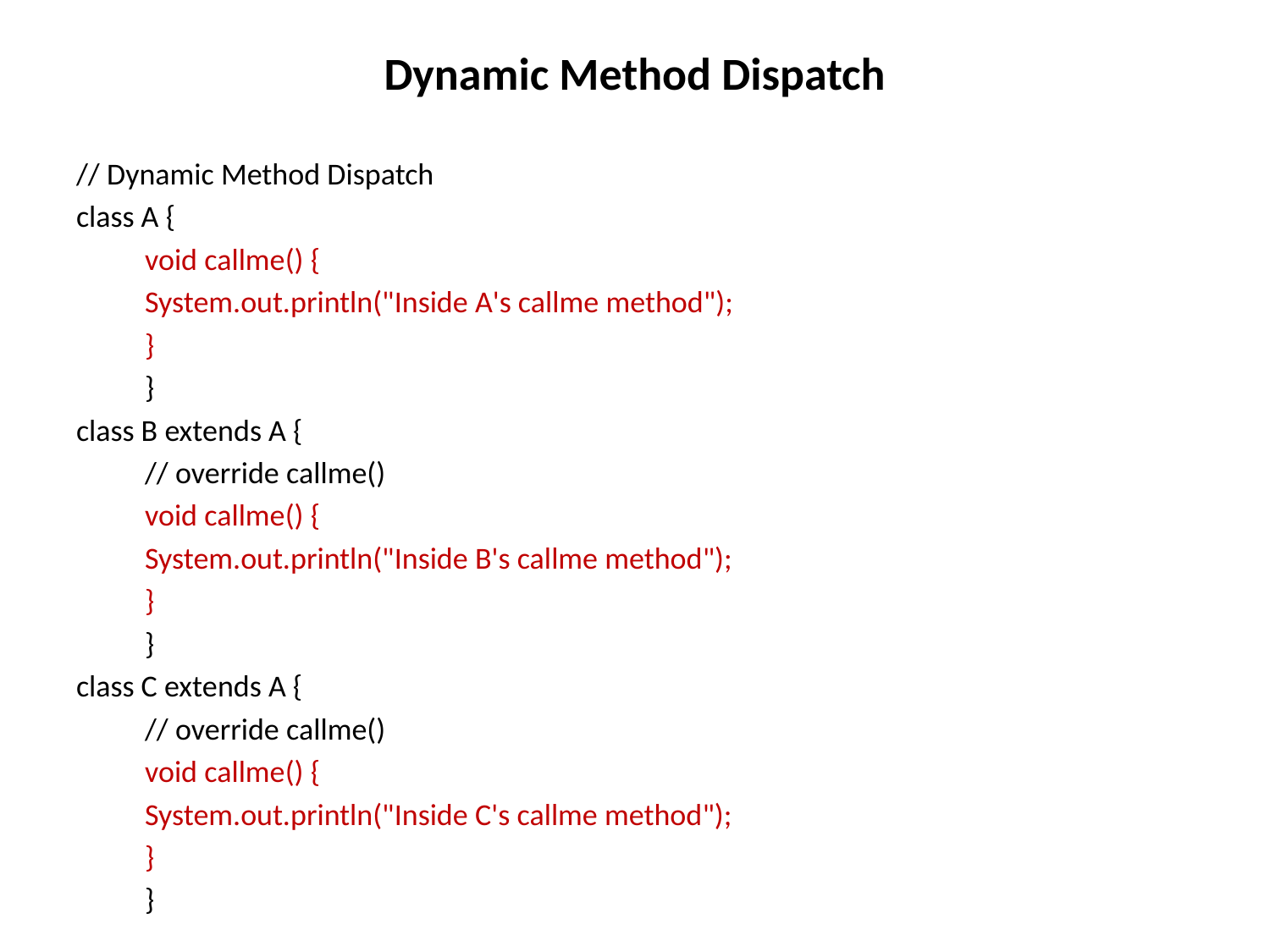

# Dynamic Method Dispatch
// Dynamic Method Dispatch
class A {
	void callme() {
	System.out.println("Inside A's callme method");
	}
	}
class B extends A {
	// override callme()
	void callme() {
	System.out.println("Inside B's callme method");
	}
	}
class C extends A {
	// override callme()
	void callme() {
	System.out.println("Inside C's callme method");
	}
	}